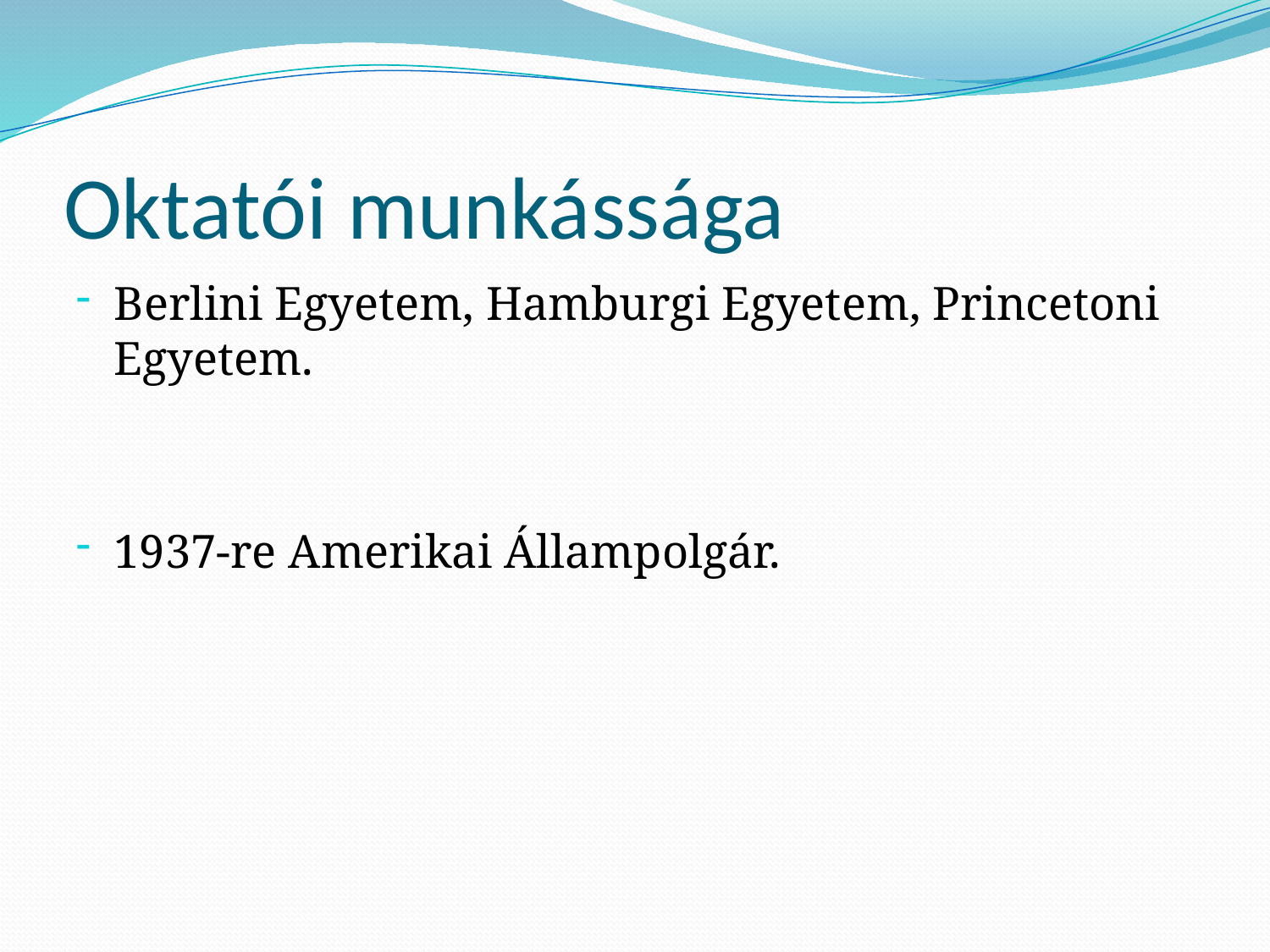

# Oktatói munkássága
Berlini Egyetem, Hamburgi Egyetem, Princetoni Egyetem.

1937-re Amerikai Állampolgár.